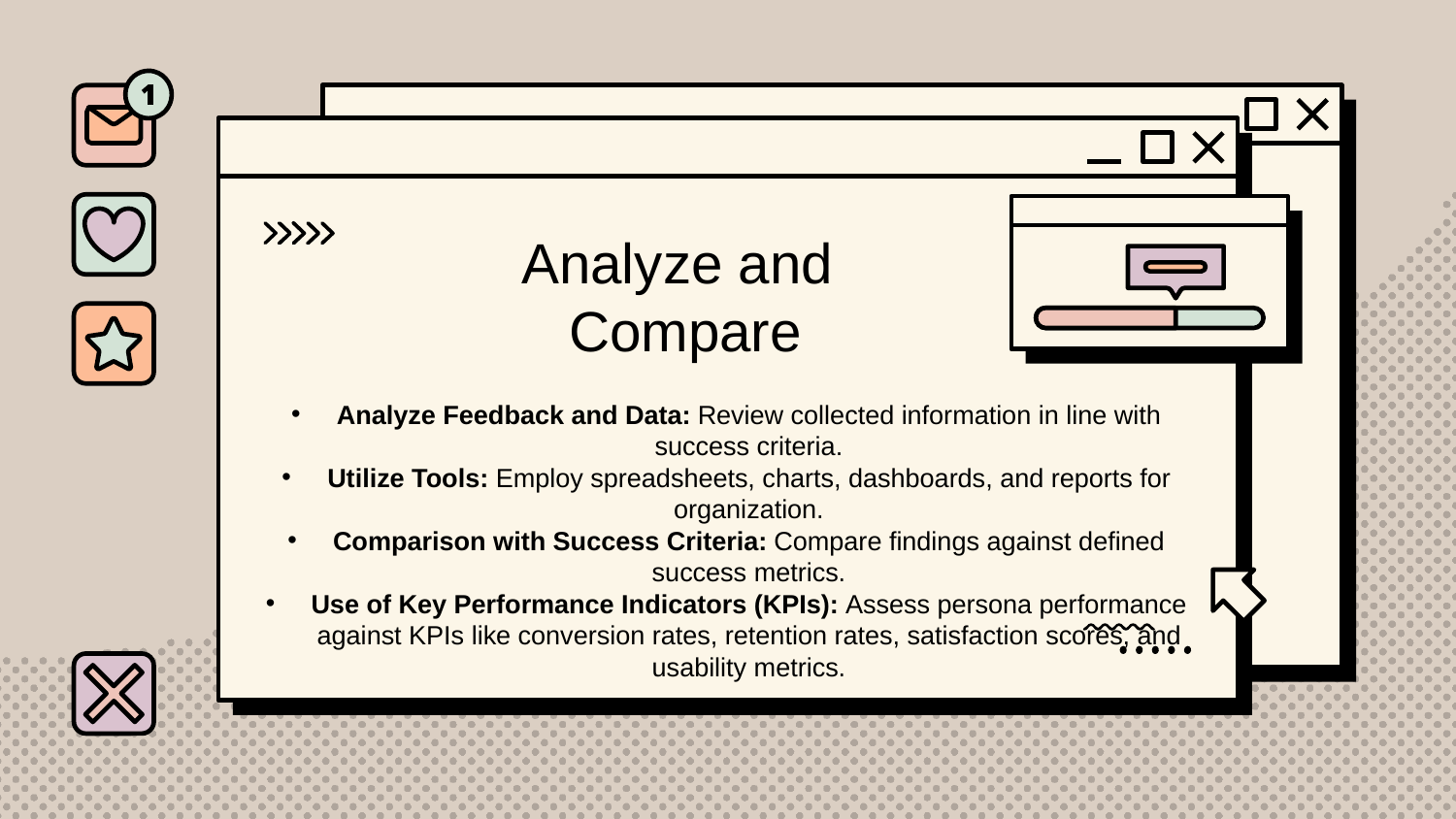

# Analyze and Compare

Analyze Feedback and Data: Review collected information in line with success criteria.
Utilize Tools: Employ spreadsheets, charts, dashboards, and reports for organization.
Comparison with Success Criteria: Compare findings against defined success metrics.
Use of Key Performance Indicators (KPIs): Assess persona performance against KPIs like conversion rates, retention rates, satisfaction scores, and usability metrics.